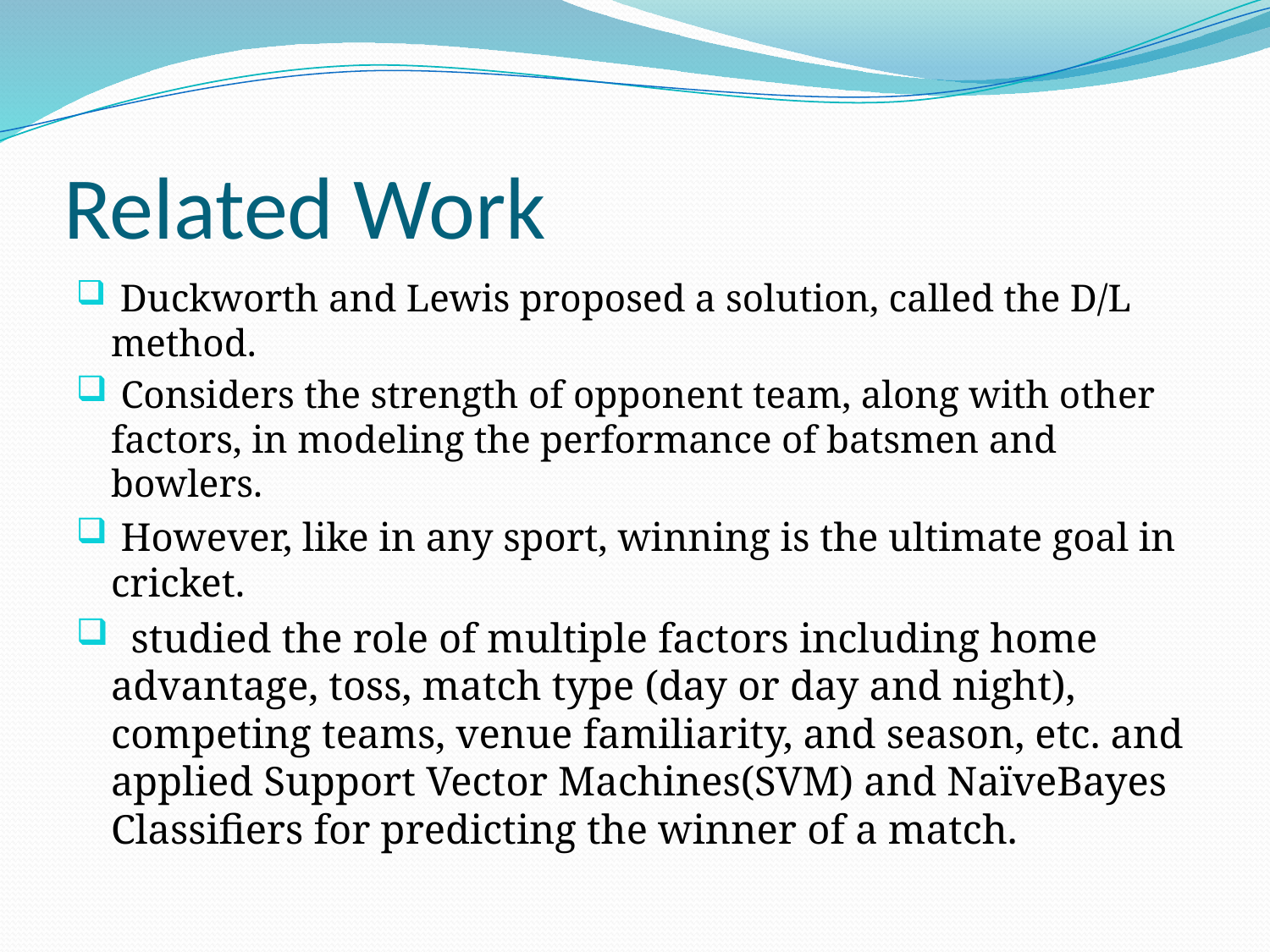

# Related Work
 Duckworth and Lewis proposed a solution, called the D/L method.
 Considers the strength of opponent team, along with other factors, in modeling the performance of batsmen and bowlers.
 However, like in any sport, winning is the ultimate goal in cricket.
  studied the role of multiple factors including home advantage, toss, match type (day or day and night), competing teams, venue familiarity, and season, etc. and applied Support Vector Machines(SVM) and NaïveBayes Classifiers for predicting the winner of a match.